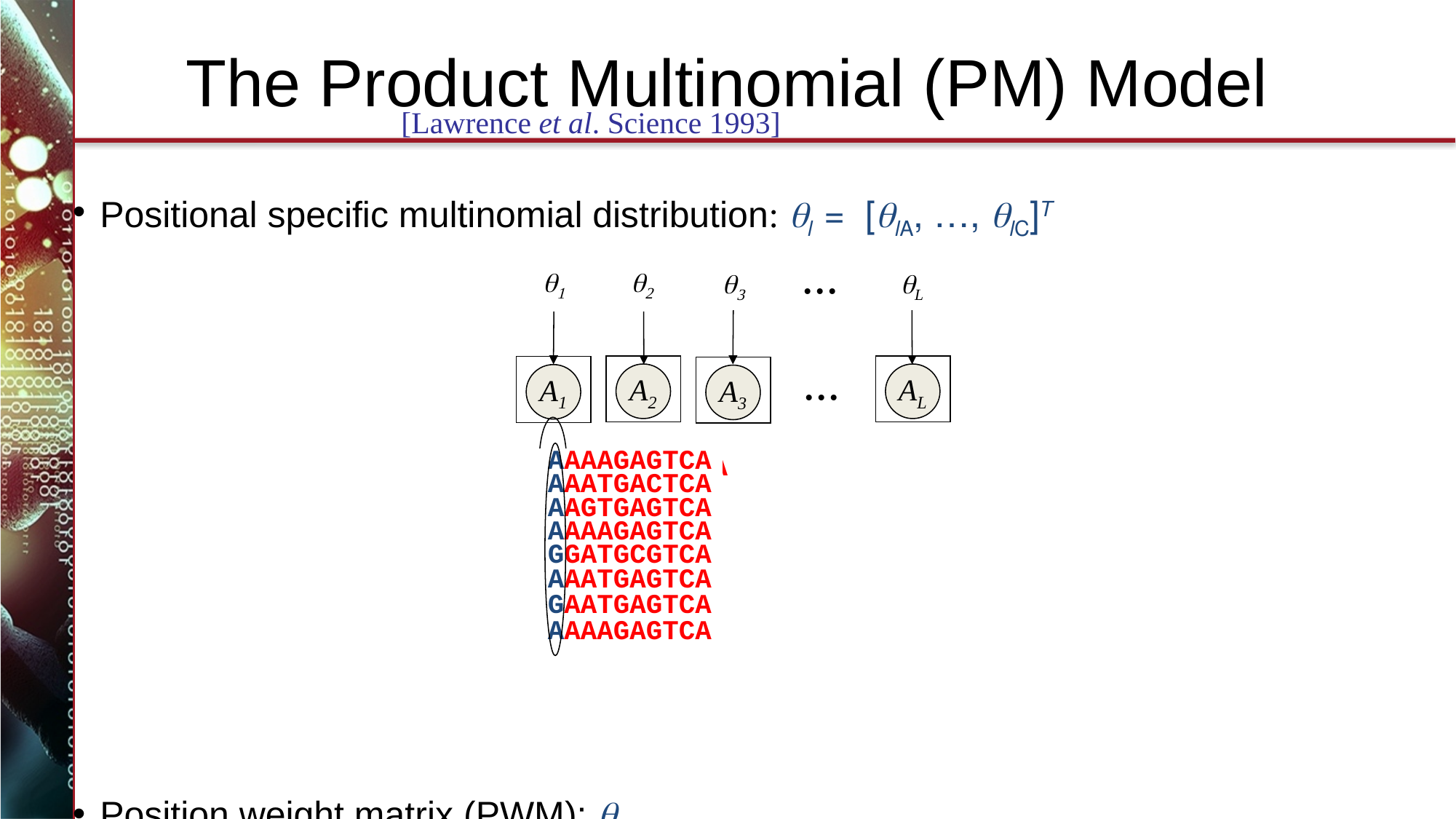

# The Product Multinomial (PM) Model
[Lawrence et al. Science 1993]
Positional specific multinomial distribution: θl  =  [θlA, …, θlC]T

Position weight matrix (PWM): θ
The nucleotide distributions at different positions are independent
θ2
θ3
...
θL

A2

AL

A3
...
θ1

AAAAGAGTCA
AAATGACTCA
AAGTGAGTCA
AAAAGAGTCA
GGATGCGTCA
AAATGAGTCA
GAATGAGTCA
AAAAGAGTCA

A1

AAAAGAGTCA